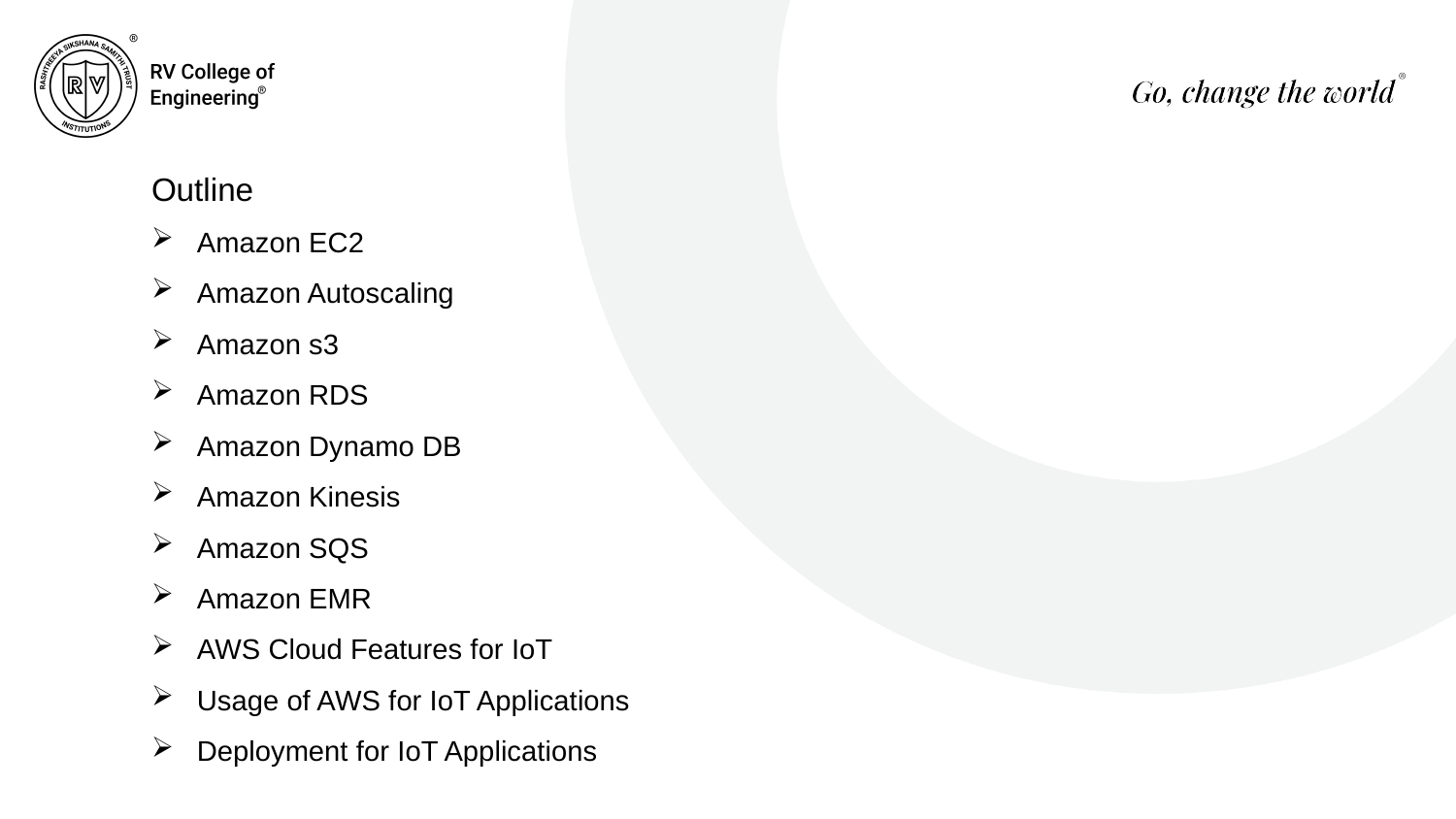

Outline
Amazon EC2
Amazon Autoscaling
Amazon s3
Amazon RDS
Amazon Dynamo DB
Amazon Kinesis
Amazon SQS
Amazon EMR
AWS Cloud Features for IoT
Usage of AWS for IoT Applications
Deployment for IoT Applications